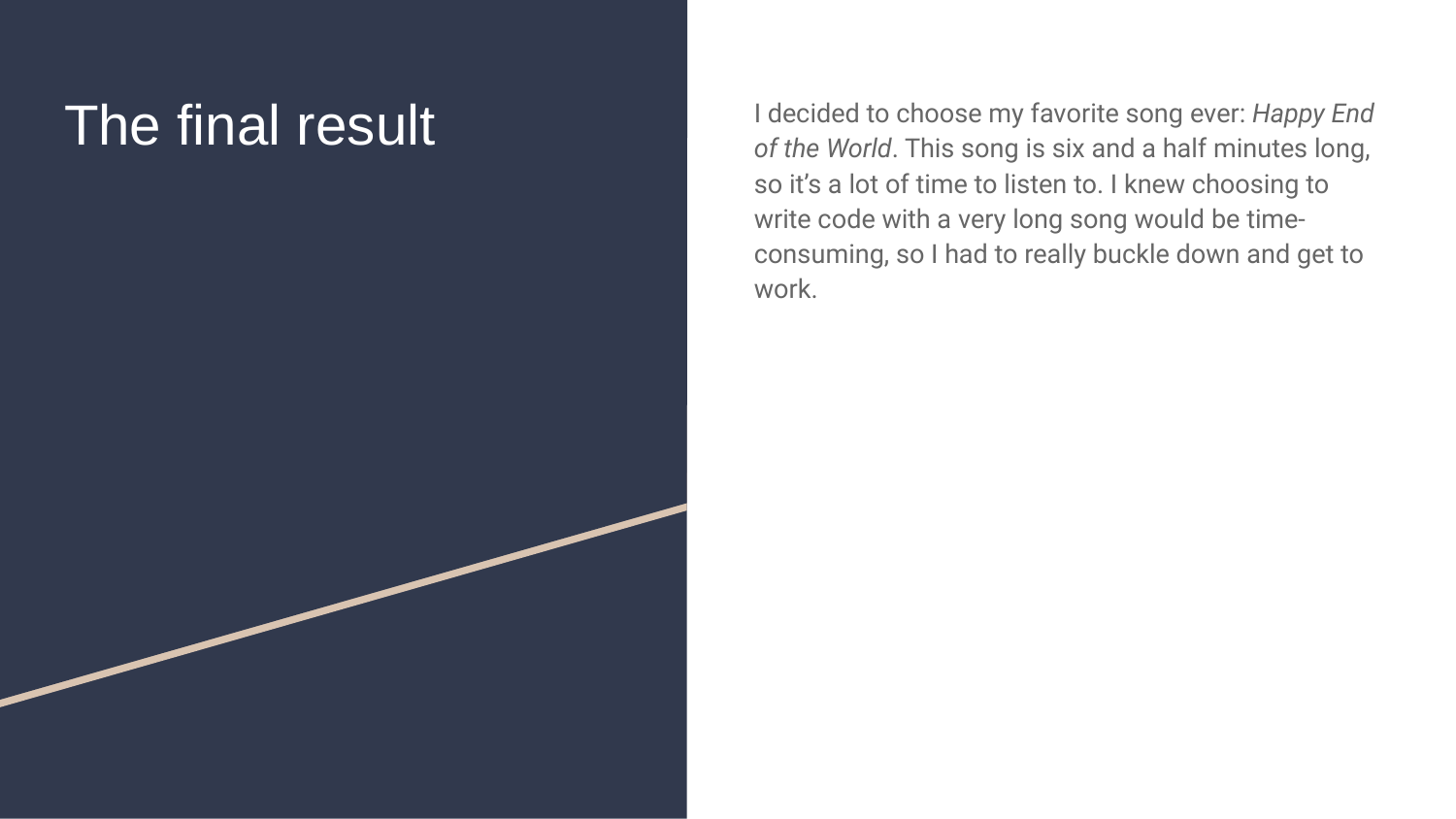

# The final result
I decided to choose my favorite song ever: Happy End of the World. This song is six and a half minutes long, so it’s a lot of time to listen to. I knew choosing to write code with a very long song would be time-consuming, so I had to really buckle down and get to work.